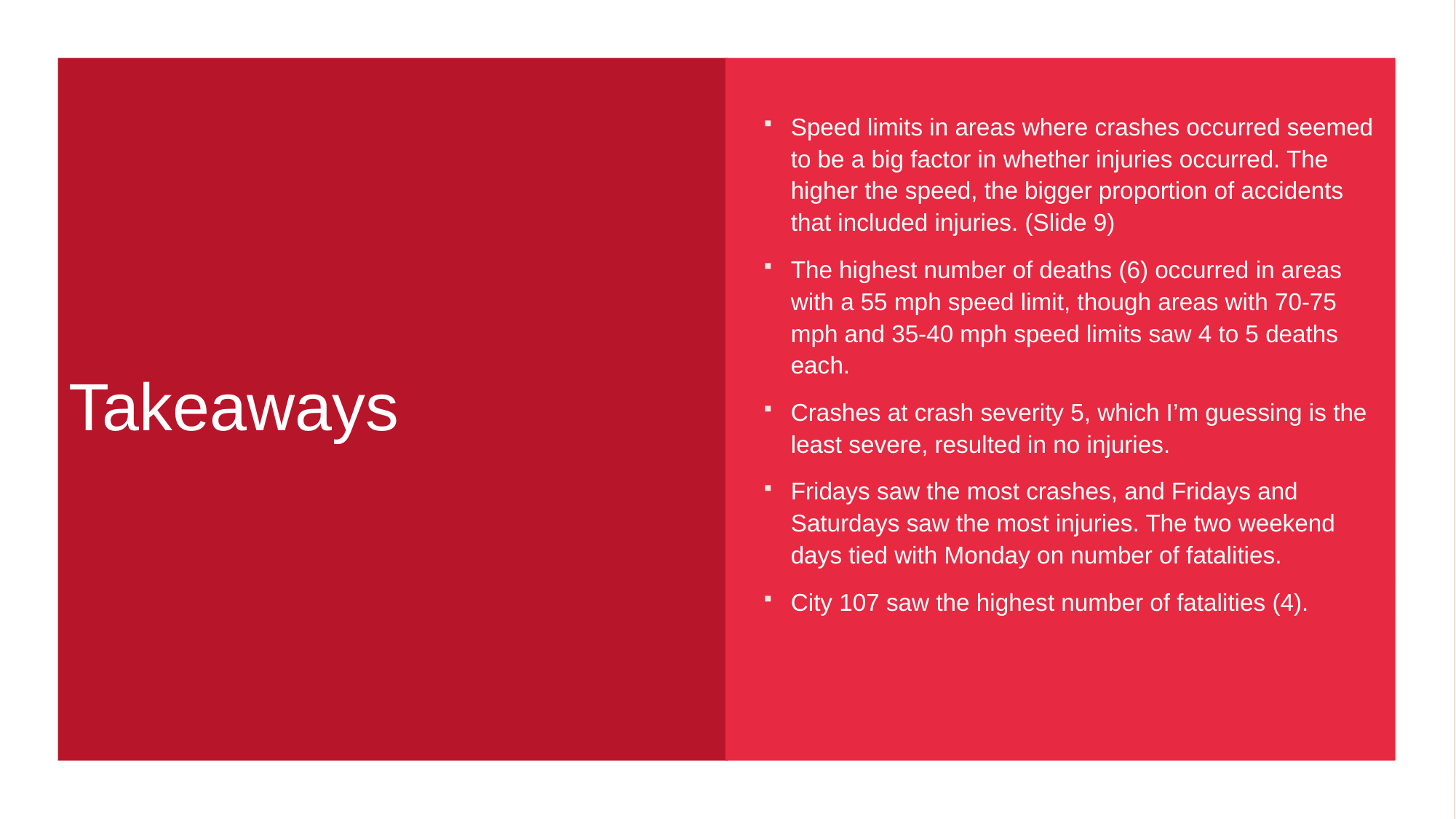

# Takeaways
Speed limits in areas where crashes occurred seemed to be a big factor in whether injuries occurred. The higher the speed, the bigger proportion of accidents that included injuries. (Slide 9)
The highest number of deaths (6) occurred in areas with a 55 mph speed limit, though areas with 70-75 mph and 35-40 mph speed limits saw 4 to 5 deaths each.
Crashes at crash severity 5, which I’m guessing is the least severe, resulted in no injuries.
Fridays saw the most crashes, and Fridays and Saturdays saw the most injuries. The two weekend days tied with Monday on number of fatalities.
City 107 saw the highest number of fatalities (4).